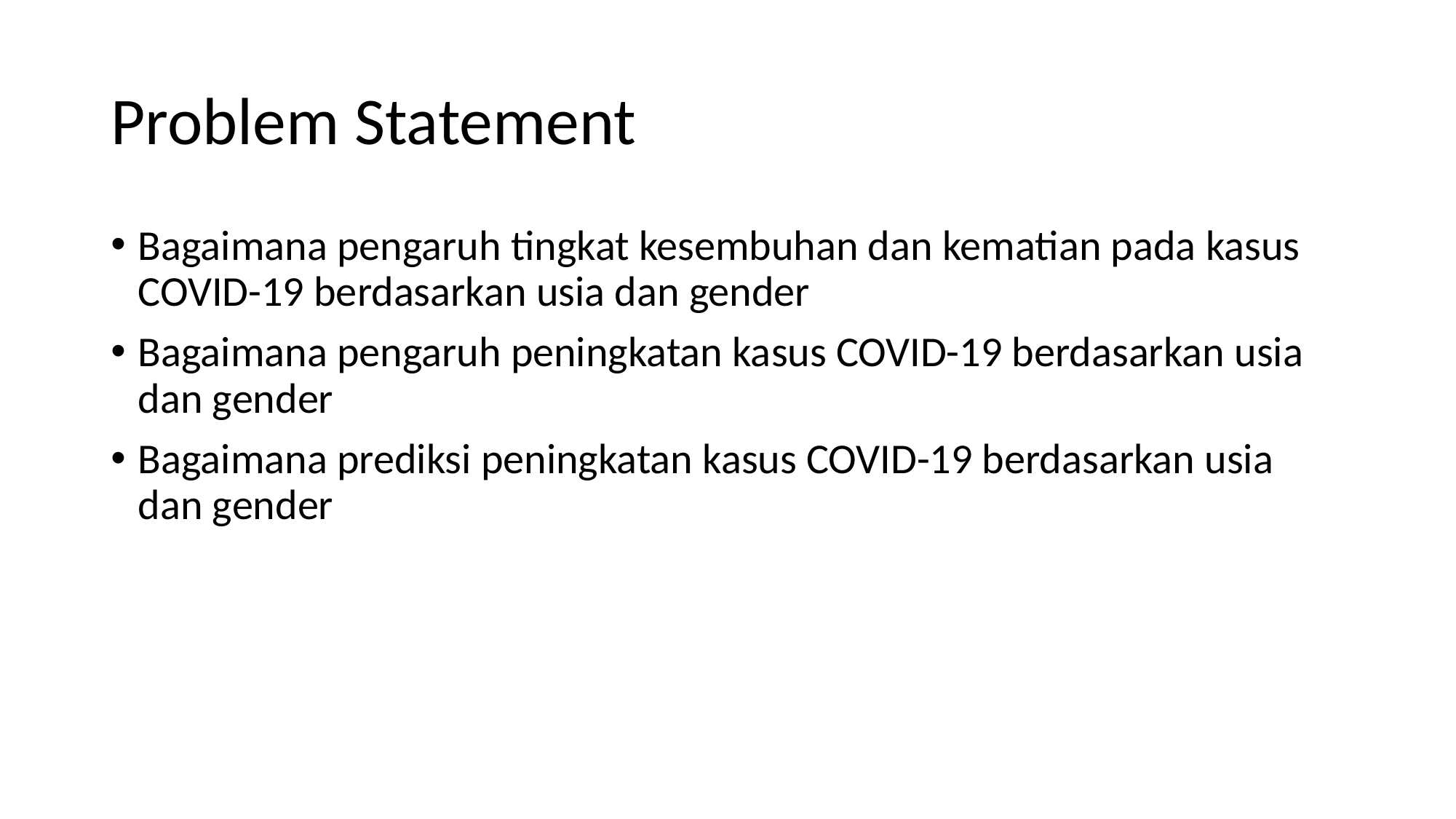

# Problem Statement
Bagaimana pengaruh tingkat kesembuhan dan kematian pada kasus COVID-19 berdasarkan usia dan gender
Bagaimana pengaruh peningkatan kasus COVID-19 berdasarkan usia dan gender
Bagaimana prediksi peningkatan kasus COVID-19 berdasarkan usia dan gender